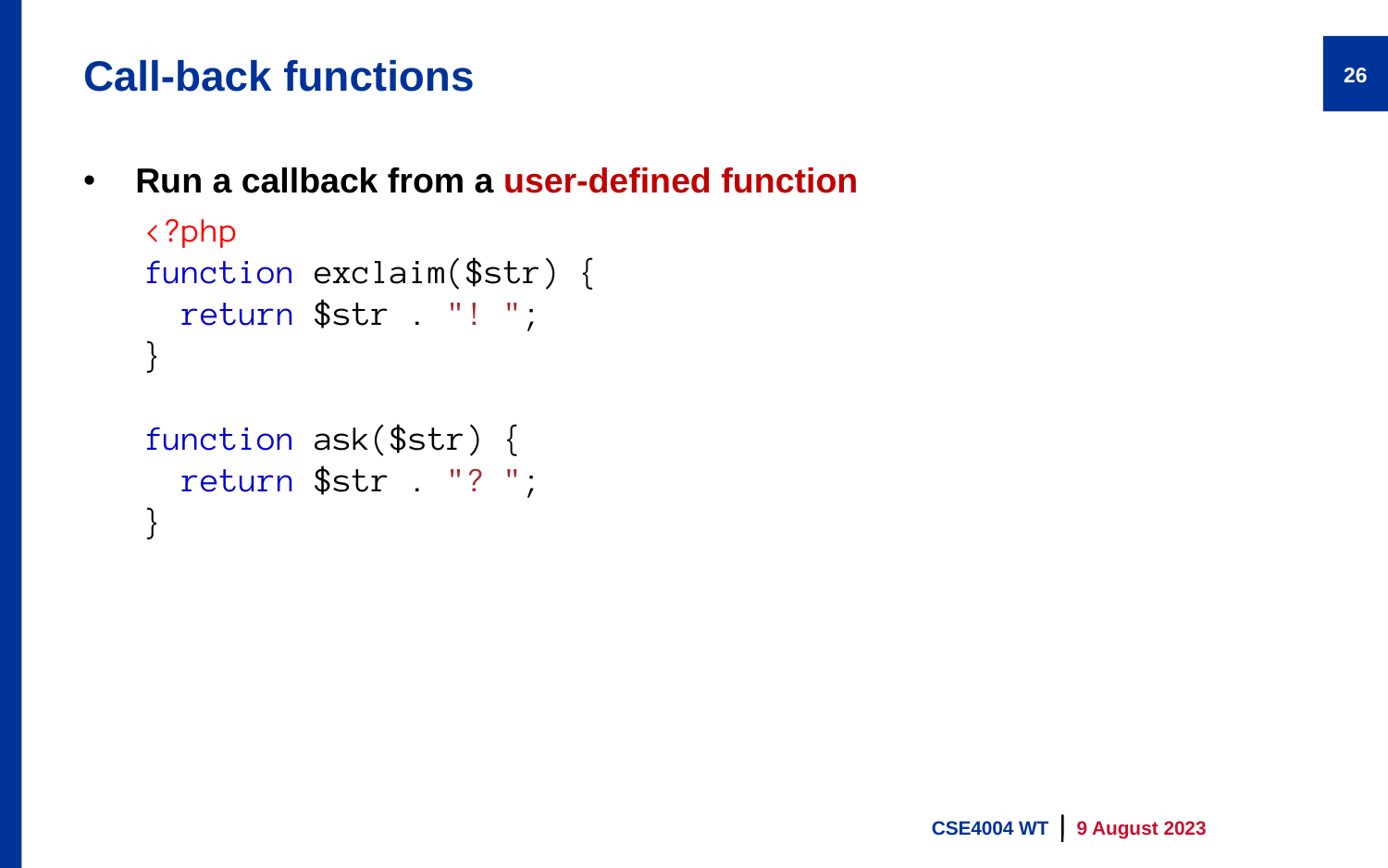

# Call-back functions
26
Run a callback from a user-defined function
<?php
function exclaim($str) {
  return $str . "! ";
}
function ask($str) {
  return $str . "? ";
}
CSE4004 WT
9 August 2023